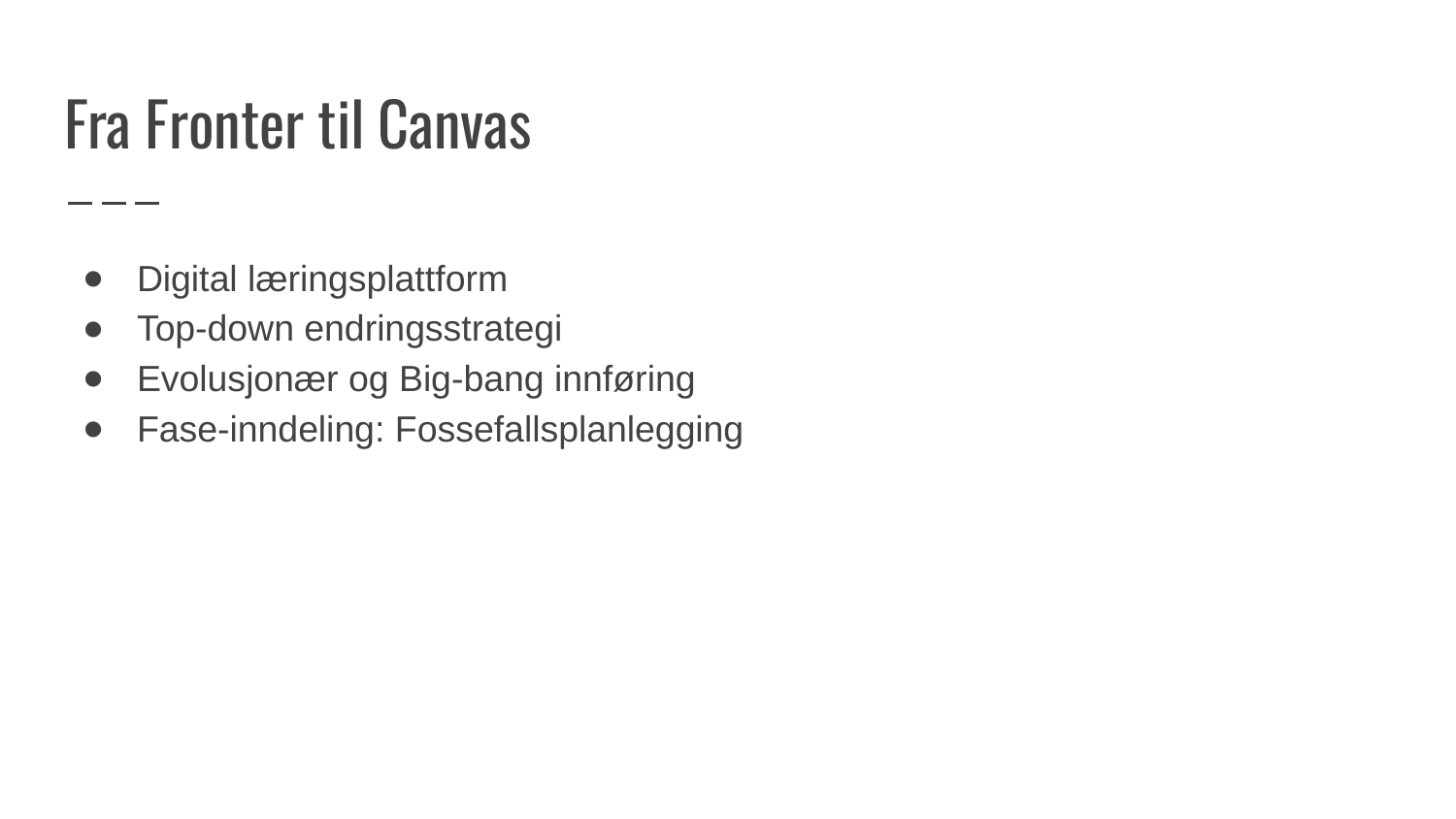

# Fra Fronter til Canvas
Digital læringsplattform
Top-down endringsstrategi
Evolusjonær og Big-bang innføring
Fase-inndeling: Fossefallsplanlegging